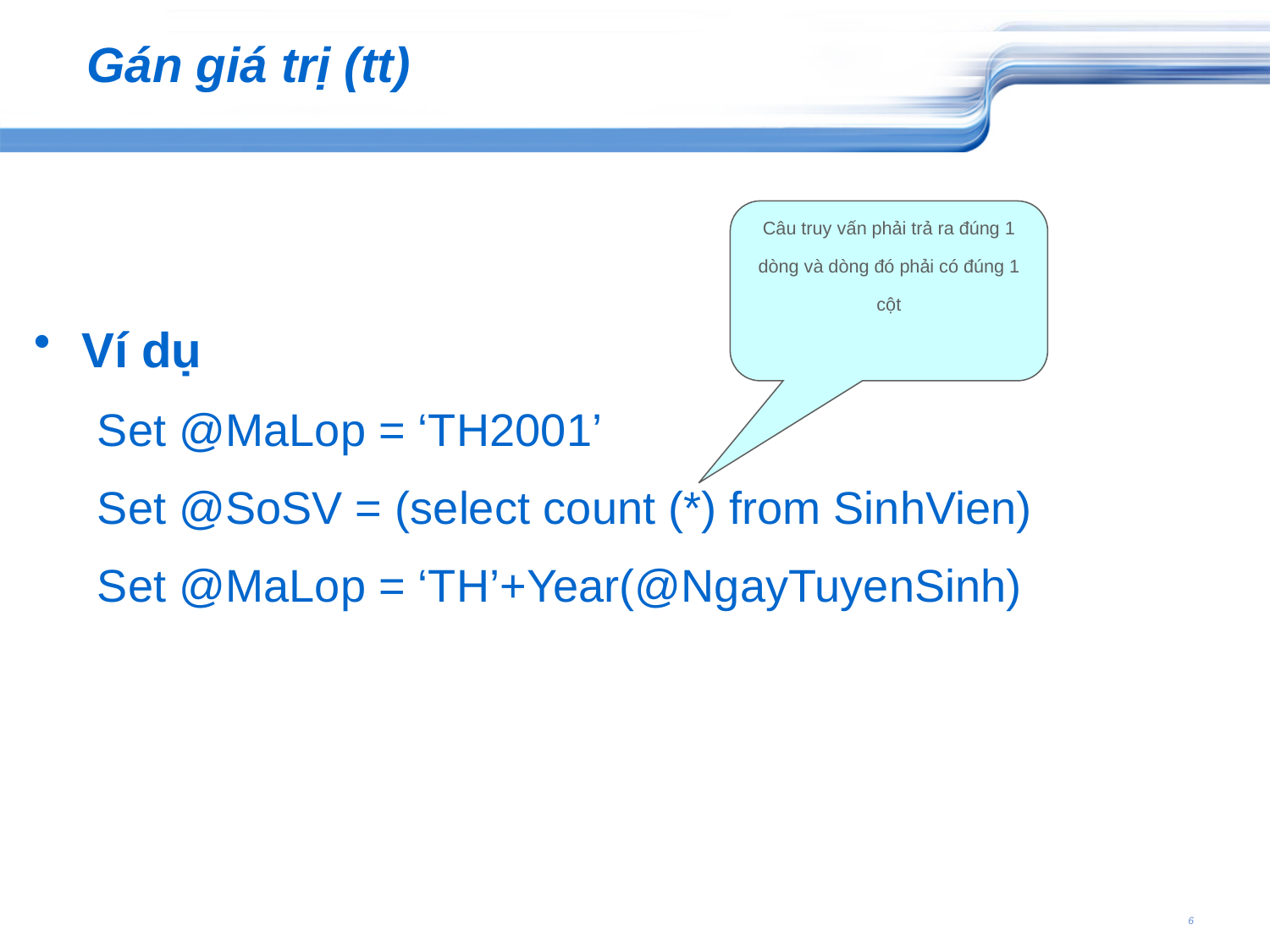

# Gán giá trị (tt)

Ví dụ
Set @MaLop = ‘TH2001’
Set @SoSV = (select count (*) from SinhVien)
Set @MaLop = ‘TH’+Year(@NgayTuyenSinh)

Câu truy vấn phải trả ra đúng 1 dòng và dòng đó phải có đúng 1 cột
6